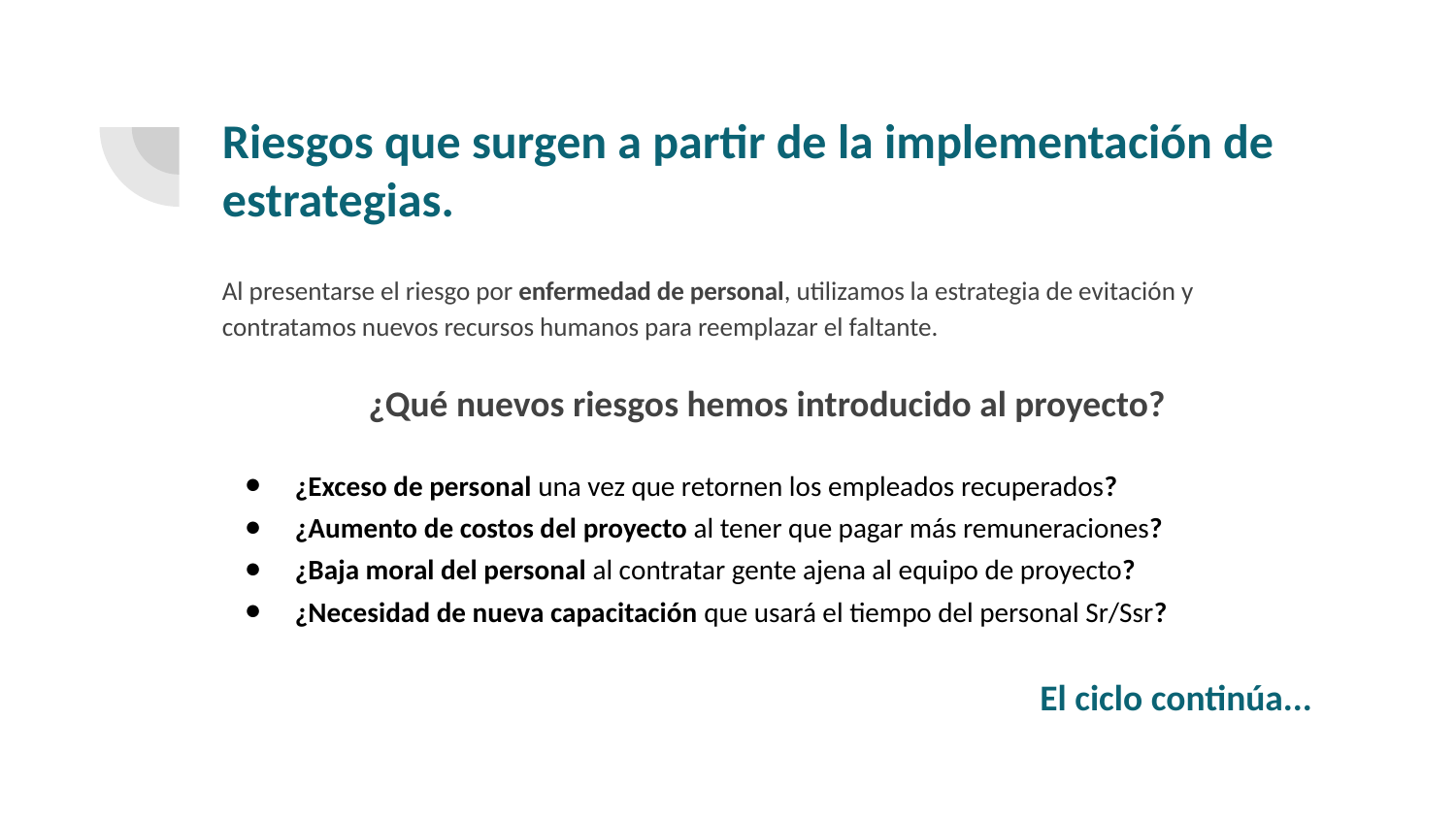

# Riesgos que surgen a partir de la implementación de estrategias.
Al presentarse el riesgo por enfermedad de personal, utilizamos la estrategia de evitación y contratamos nuevos recursos humanos para reemplazar el faltante.
¿Qué nuevos riesgos hemos introducido al proyecto?

¿Exceso de personal una vez que retornen los empleados recuperados?
¿Aumento de costos del proyecto al tener que pagar más remuneraciones?
¿Baja moral del personal al contratar gente ajena al equipo de proyecto?
¿Necesidad de nueva capacitación que usará el tiempo del personal Sr/Ssr?
El ciclo continúa...